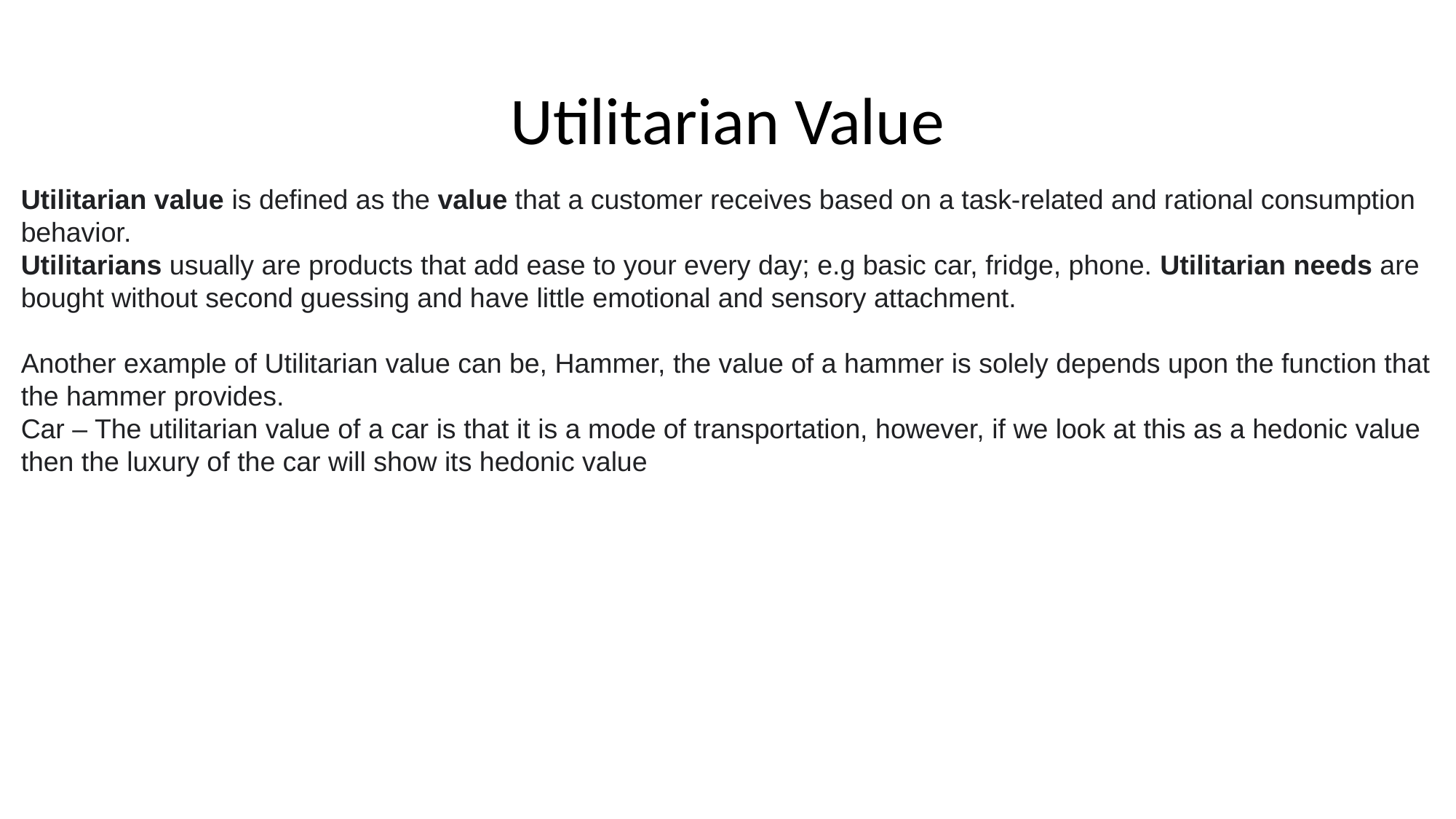

# Utilitarian Value
Utilitarian value is defined as the value that a customer receives based on a task-related and rational consumption behavior.
Utilitarians usually are products that add ease to your every day; e.g basic car, fridge, phone. Utilitarian needs are bought without second guessing and have little emotional and sensory attachment.

Another example of Utilitarian value can be, Hammer, the value of a hammer is solely depends upon the function that the hammer provides.
Car – The utilitarian value of a car is that it is a mode of transportation, however, if we look at this as a hedonic value then the luxury of the car will show its hedonic value